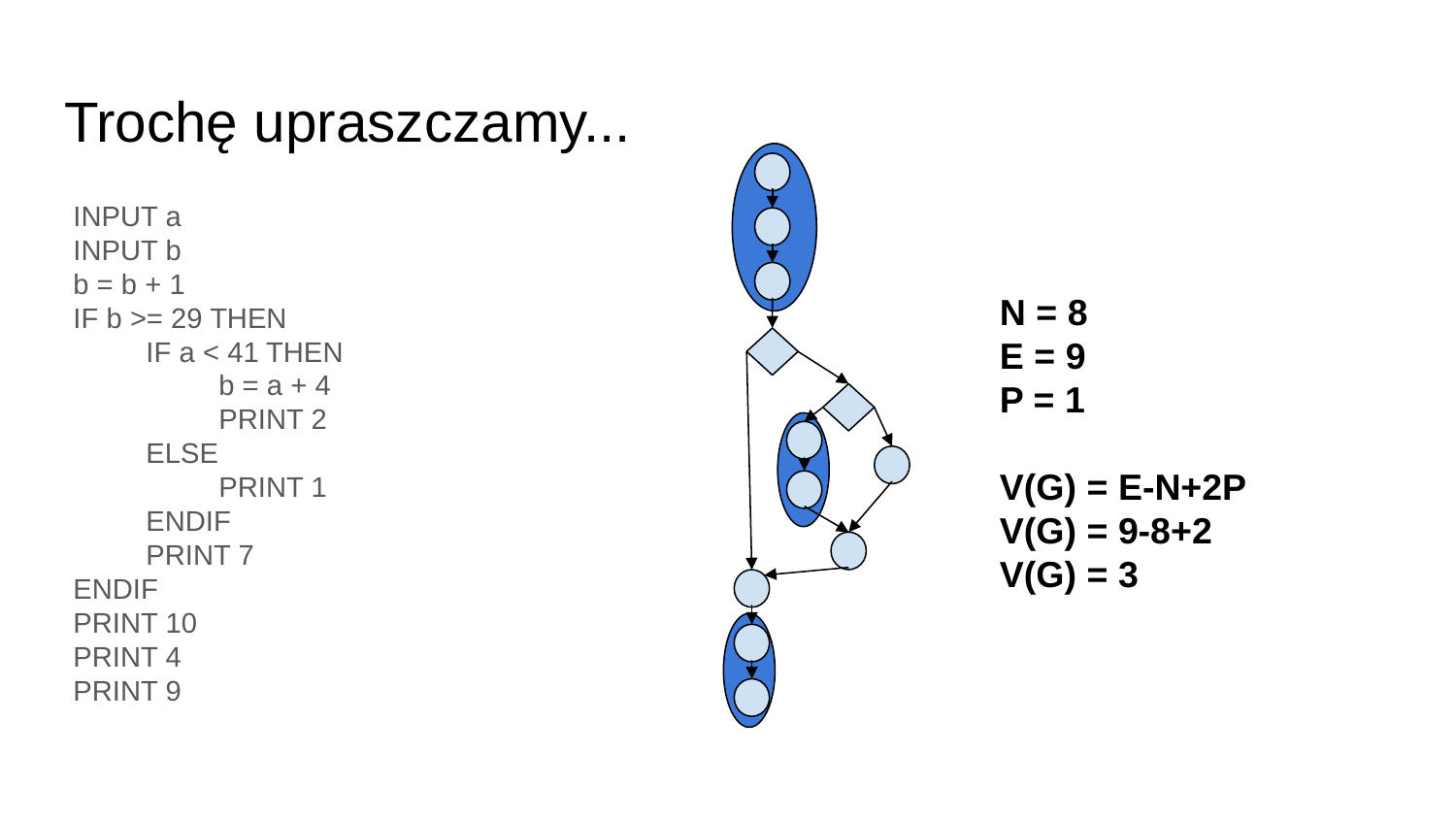

# Trochę upraszczamy...

INPUT a
INPUT b
b = b + 1
IF b >= 29 THEN
IF a < 41 THEN
b = a + 4
PRINT 2
ELSE
PRINT 1
ENDIF
PRINT 7
ENDIF
PRINT 10
PRINT 4
PRINT 9

N = 8
E = 9
P = 1

V(G) = E-N+2P
V(G) = 9-8+2
V(G) = 3